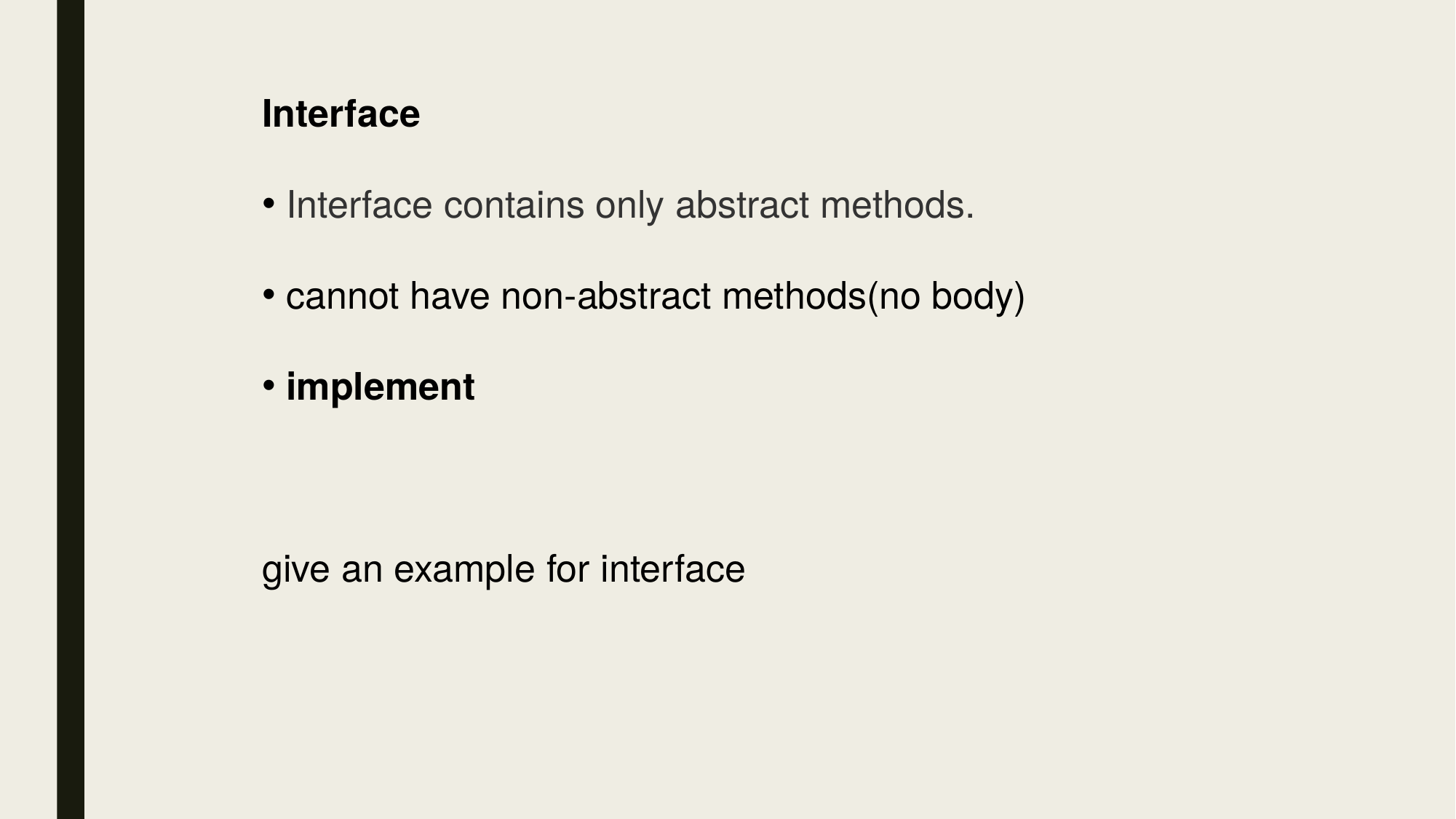

Interface

 Interface contains only abstract methods.

 cannot have non-abstract methods(no body)

 implement

give an example for interface